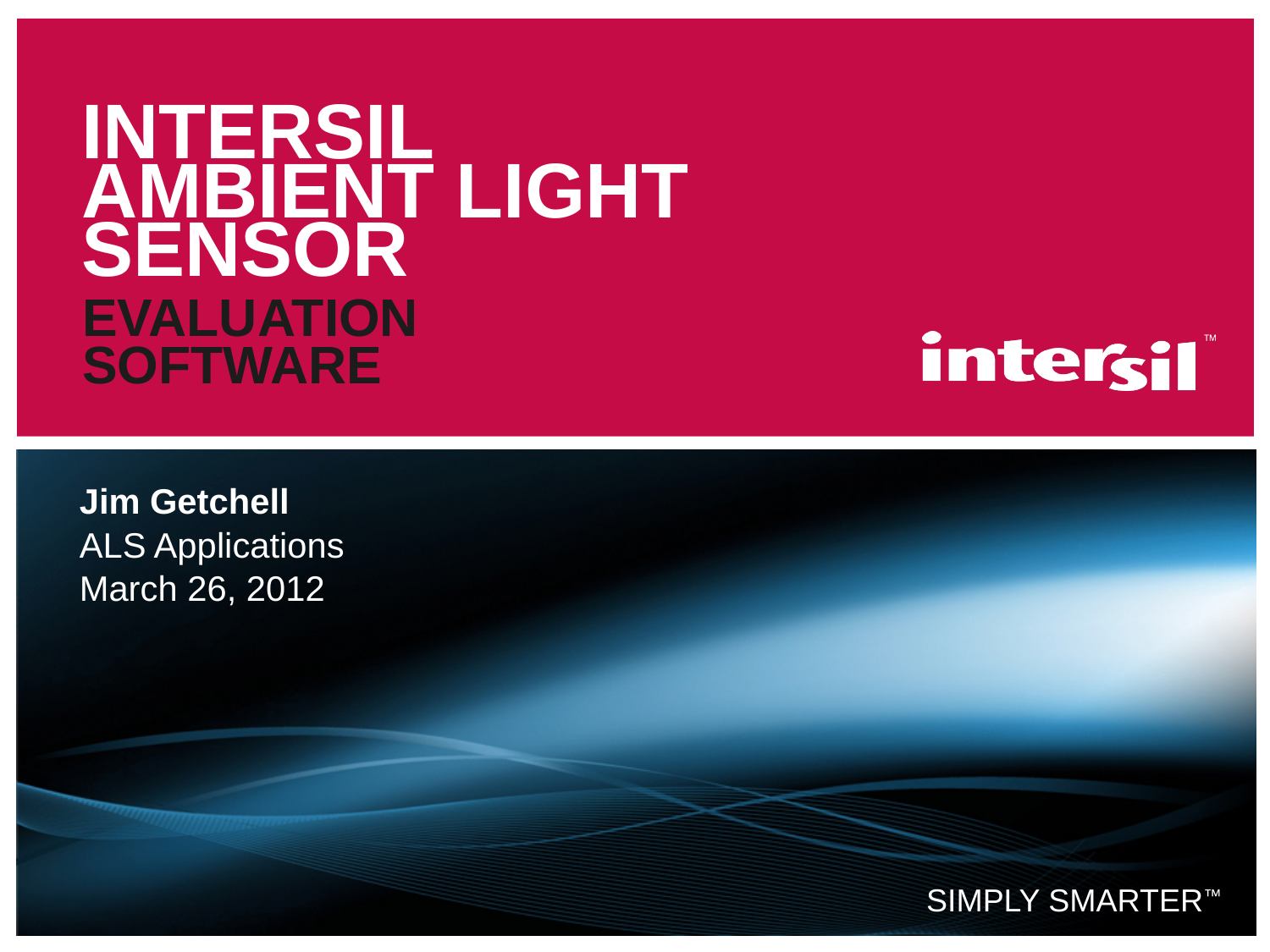

# Intersil Ambient Light Sensor
Evaluation
Software
Jim Getchell
ALS Applications
March 26, 2012